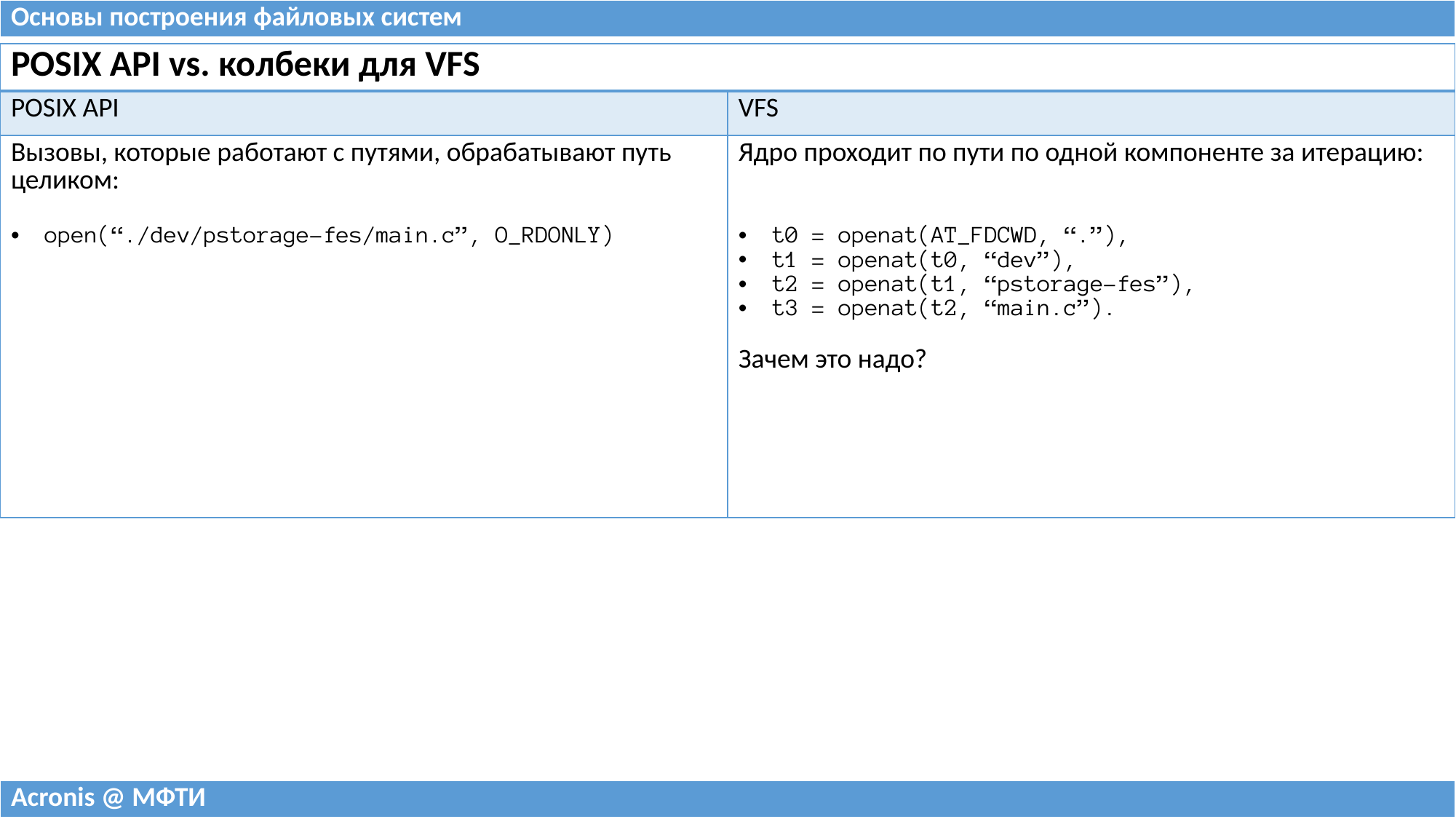

| Основы построения файловых систем |
| --- |
| POSIX API vs. колбеки для VFS |  |
| --- | --- |
| POSIX API | VFS |
| Вызовы, которые работают с путями, обрабатывают путь целиком: open(“./dev/pstorage-fes/main.c”, O\_RDONLY) | Ядро проходит по пути по одной компоненте за итерацию: t0 = openat(AT\_FDCWD, “.”), t1 = openat(t0, “dev”), t2 = openat(t1, “pstorage-fes”), t3 = openat(t2, “main.c”). Зачем это надо? |
| Acronis @ МФТИ |
| --- |